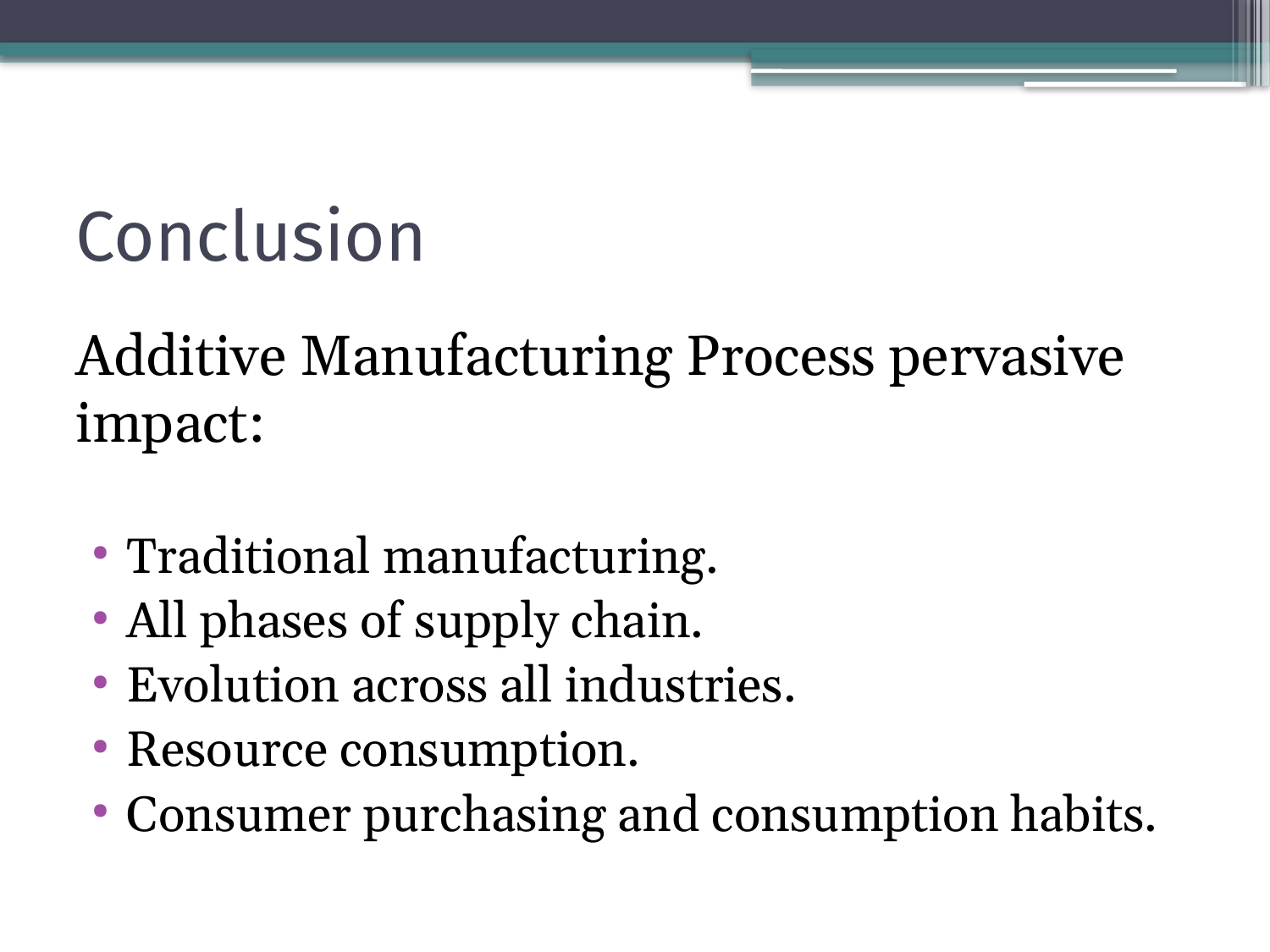

# Conclusion
Additive Manufacturing Process pervasive impact:

Traditional manufacturing.
All phases of supply chain.
Evolution across all industries.
Resource consumption.
Consumer purchasing and consumption habits.